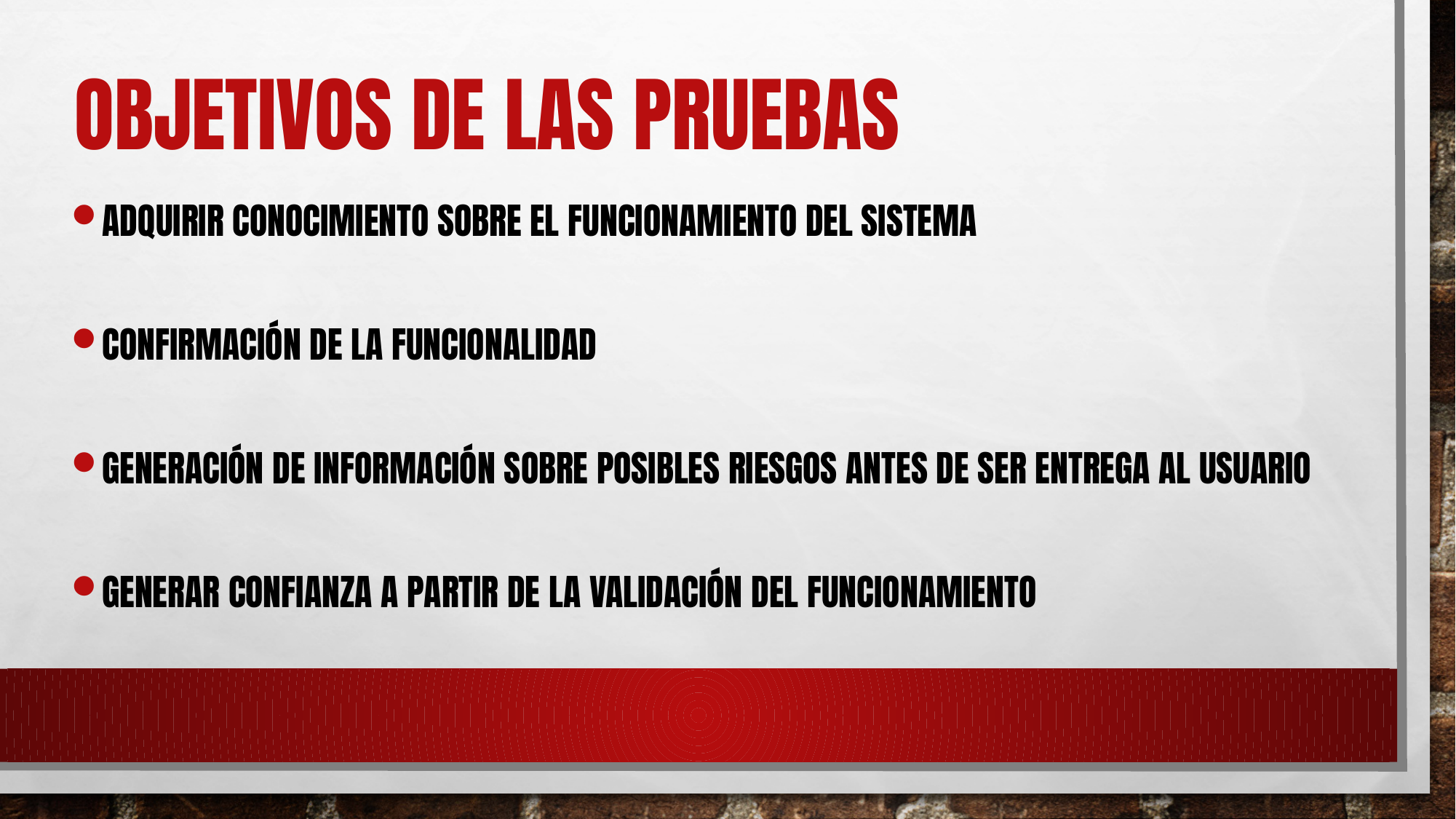

# Objetivos de las pruebas
Adquirir conocimiento sobre el funcionamiento del sistema

Confirmación de la funcionalidad

Generación de información sobre posibles riesgos antes de ser entrega al usuario

Generar confianza a partir de la validación del funcionamiento